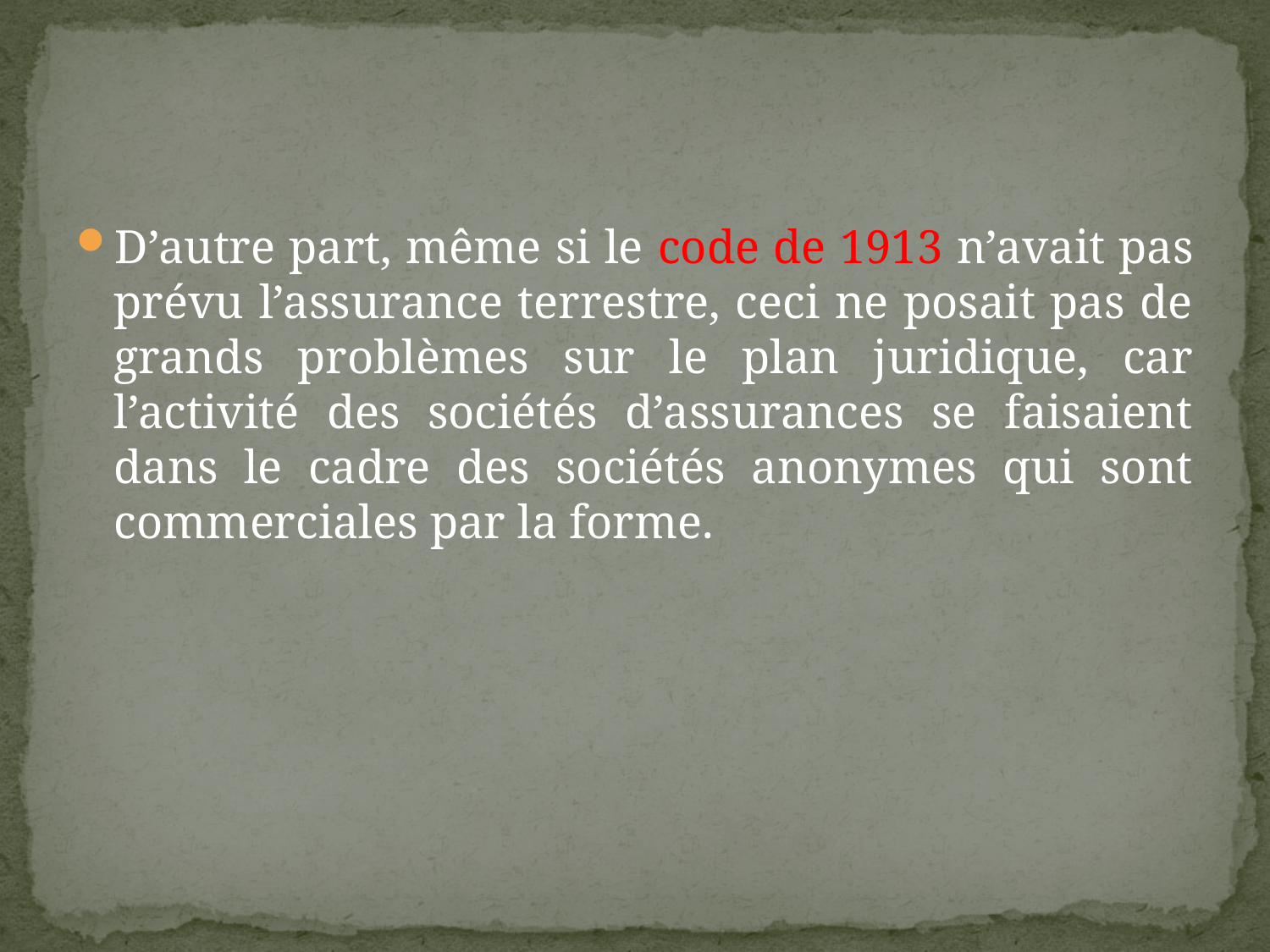

#
D’autre part, même si le code de 1913 n’avait pas prévu l’assurance terrestre, ceci ne posait pas de grands problèmes sur le plan juridique, car l’activité des sociétés d’assurances se faisaient dans le cadre des sociétés anonymes qui sont commerciales par la forme.